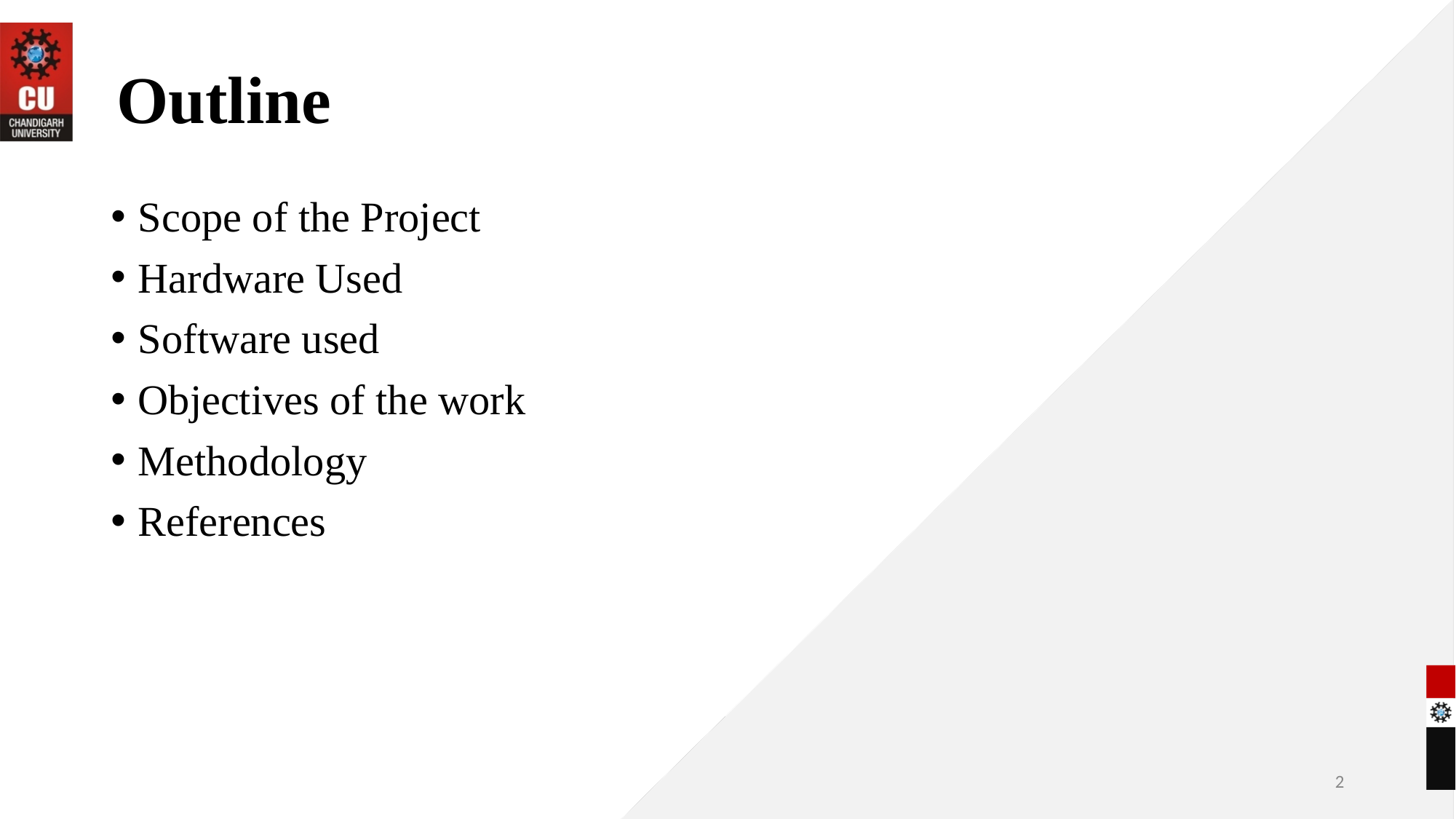

# Outline
Scope of the Project
Hardware Used
Software used
Objectives of the work
Methodology
References

2